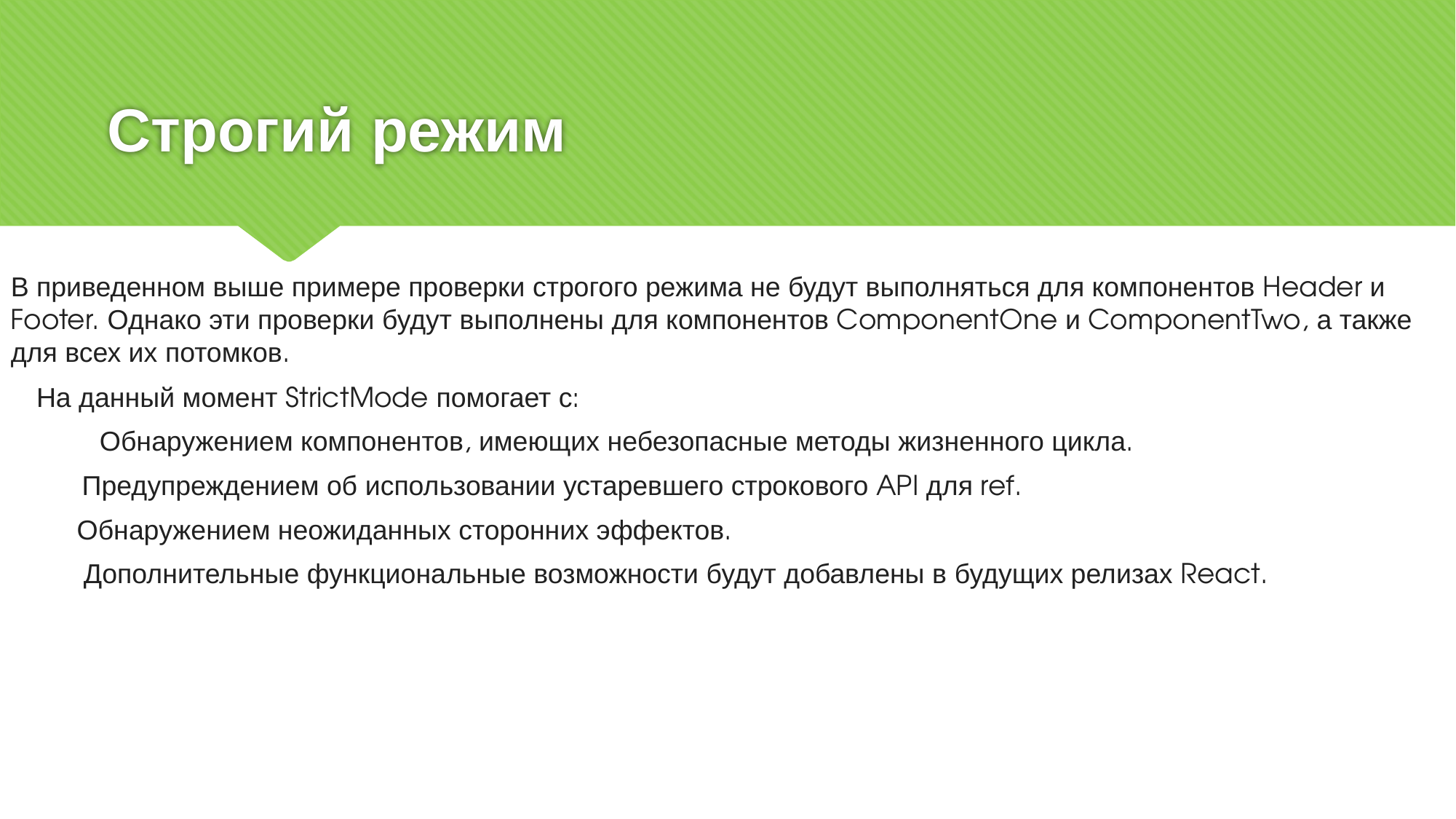

# Строгий режим
В приведенном выше примере проверки строгого режима не будут выполняться для компонентов Header и Footer. Однако эти проверки будут выполнены для компонентов ComponentOne и ComponentTwo, а также для всех их потомков.
На данный момент StrictMode помогает с:
Обнаружением компонентов, имеющих небезопасные методы жизненного цикла.
Предупреждением об использовании устаревшего строкового API для ref.
Обнаружением неожиданных сторонних эффектов.
Дополнительные функциональные возможности будут добавлены в будущих релизах React.